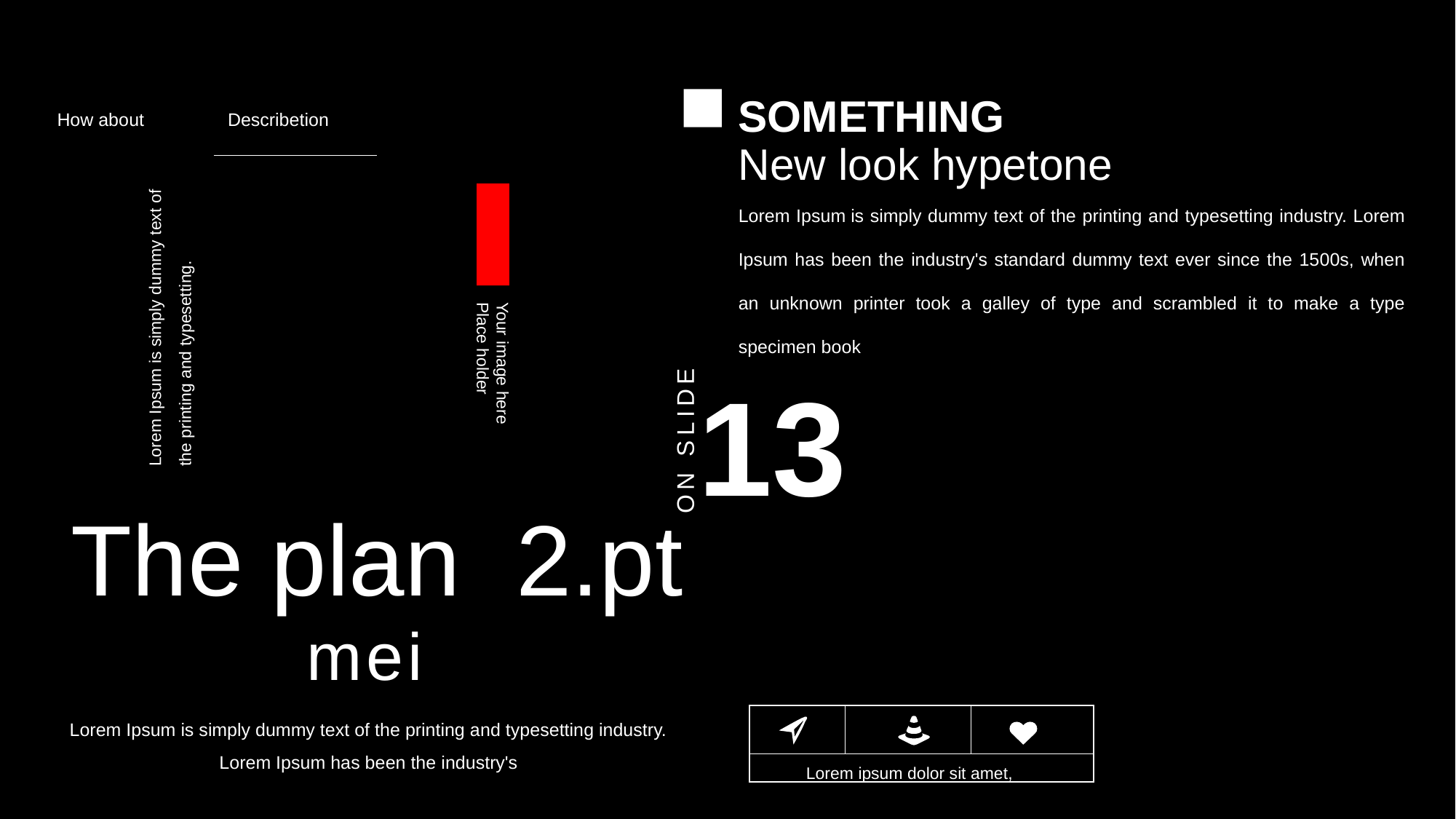

SOMETHING
New look hypetone

How about
Describetion
Lorem Ipsum is simply dummy text of the printing and typesetting industry. Lorem Ipsum has been the industry's standard dummy text ever since the 1500s, when an unknown printer took a galley of type and scrambled it to make a type specimen book

Lorem Ipsum is simply dummy text of the printing and typesetting.
Your image here
Place holder
13

ON SLIDE
The plan  2.pt
mei
Lorem Ipsum is simply dummy text of the printing and typesetting industry. Lorem Ipsum has been the industry's

Lorem ipsum dolor sit amet,